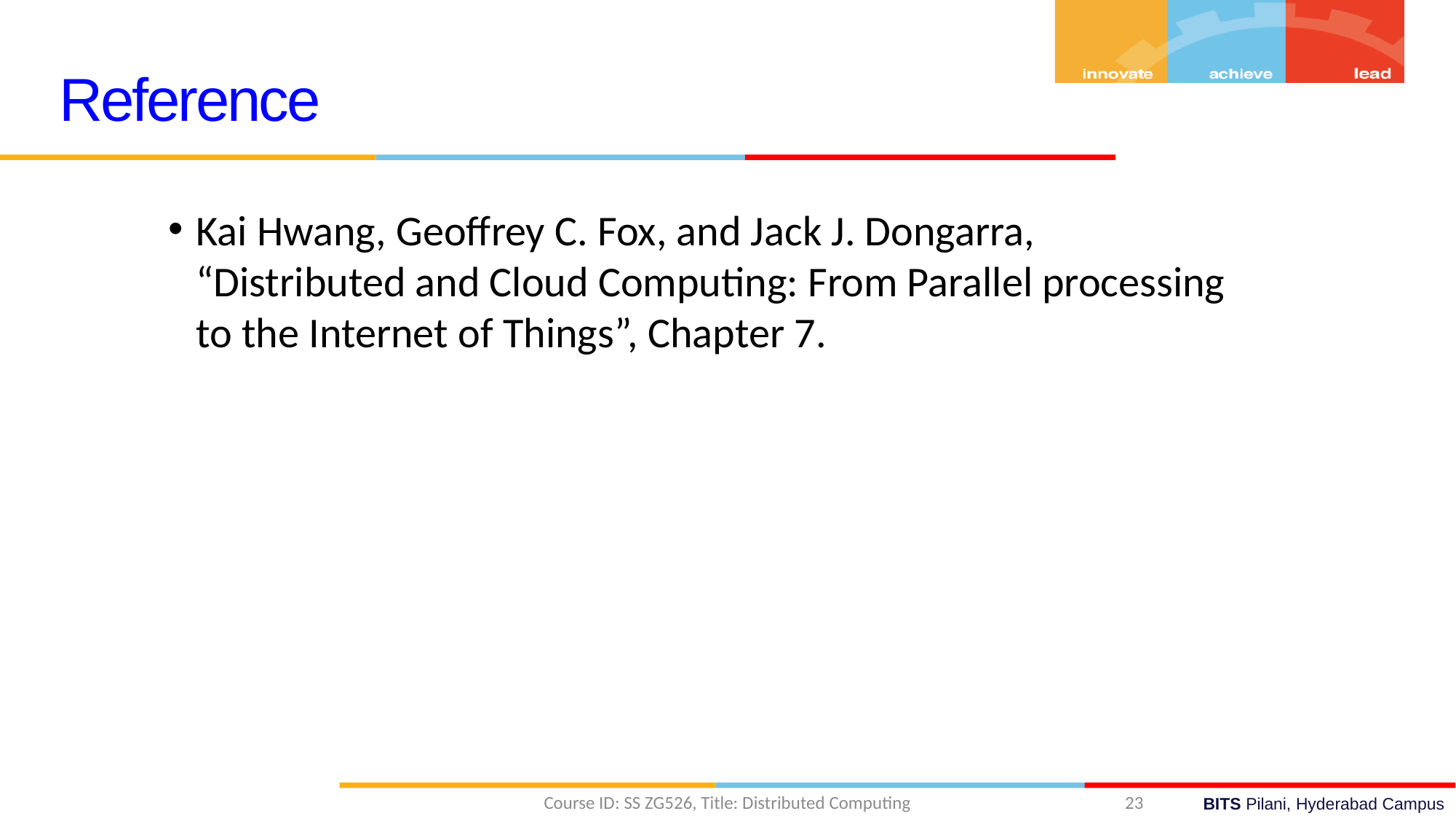

Reference
Kai Hwang, Geoffrey C. Fox, and Jack J. Dongarra, “Distributed and Cloud Computing: From Parallel processing to the Internet of Things”, Chapter 7.
Course ID: SS ZG526, Title: Distributed Computing
23